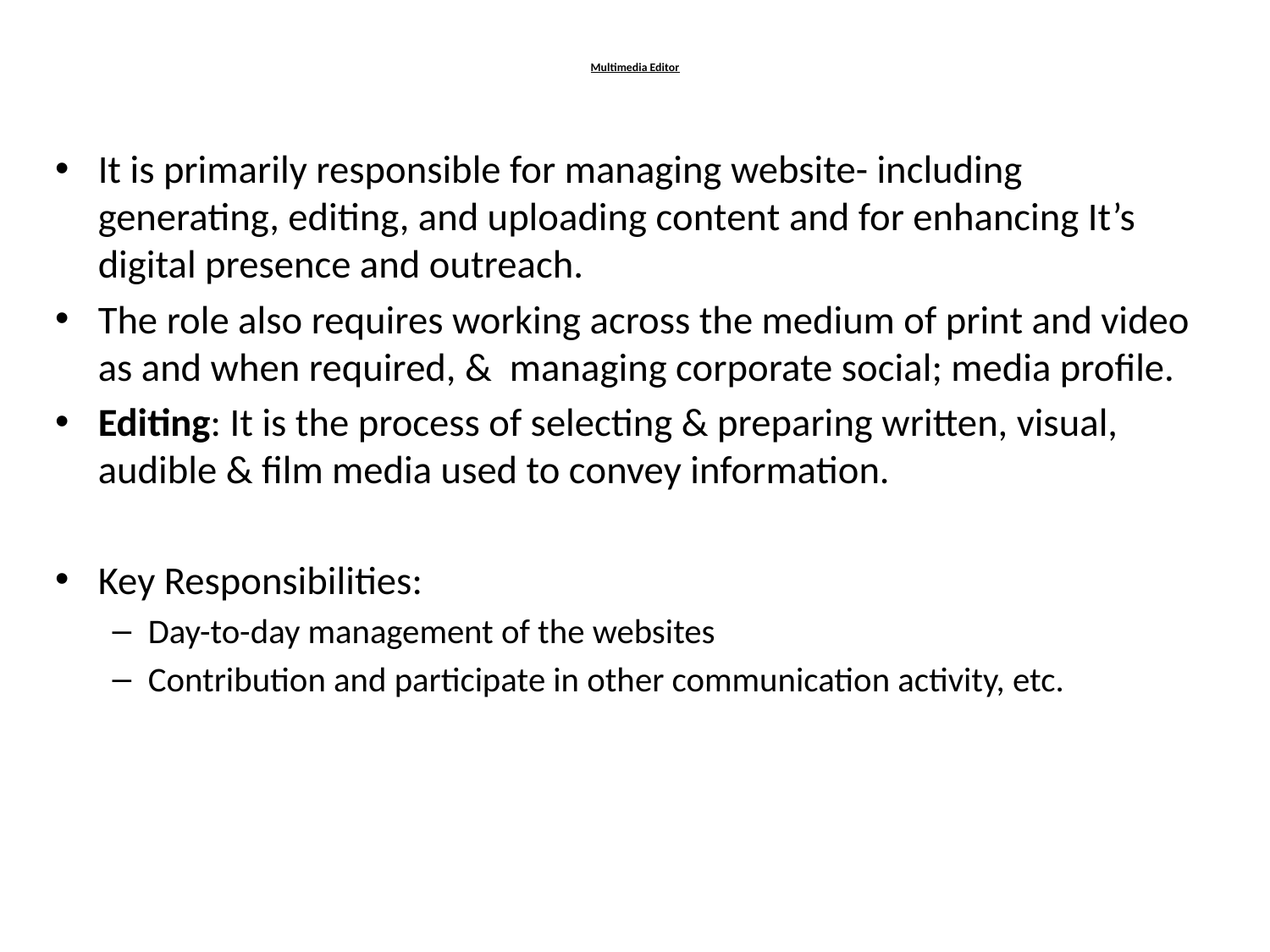

# Multimedia Editor
It is primarily responsible for managing website- including generating, editing, and uploading content and for enhancing It’s digital presence and outreach.
The role also requires working across the medium of print and video as and when required, &  managing corporate social; media profile.
Editing: It is the process of selecting & preparing written, visual, audible & film media used to convey information.

Key Responsibilities:
Day-to-day management of the websites
Contribution and participate in other communication activity, etc.